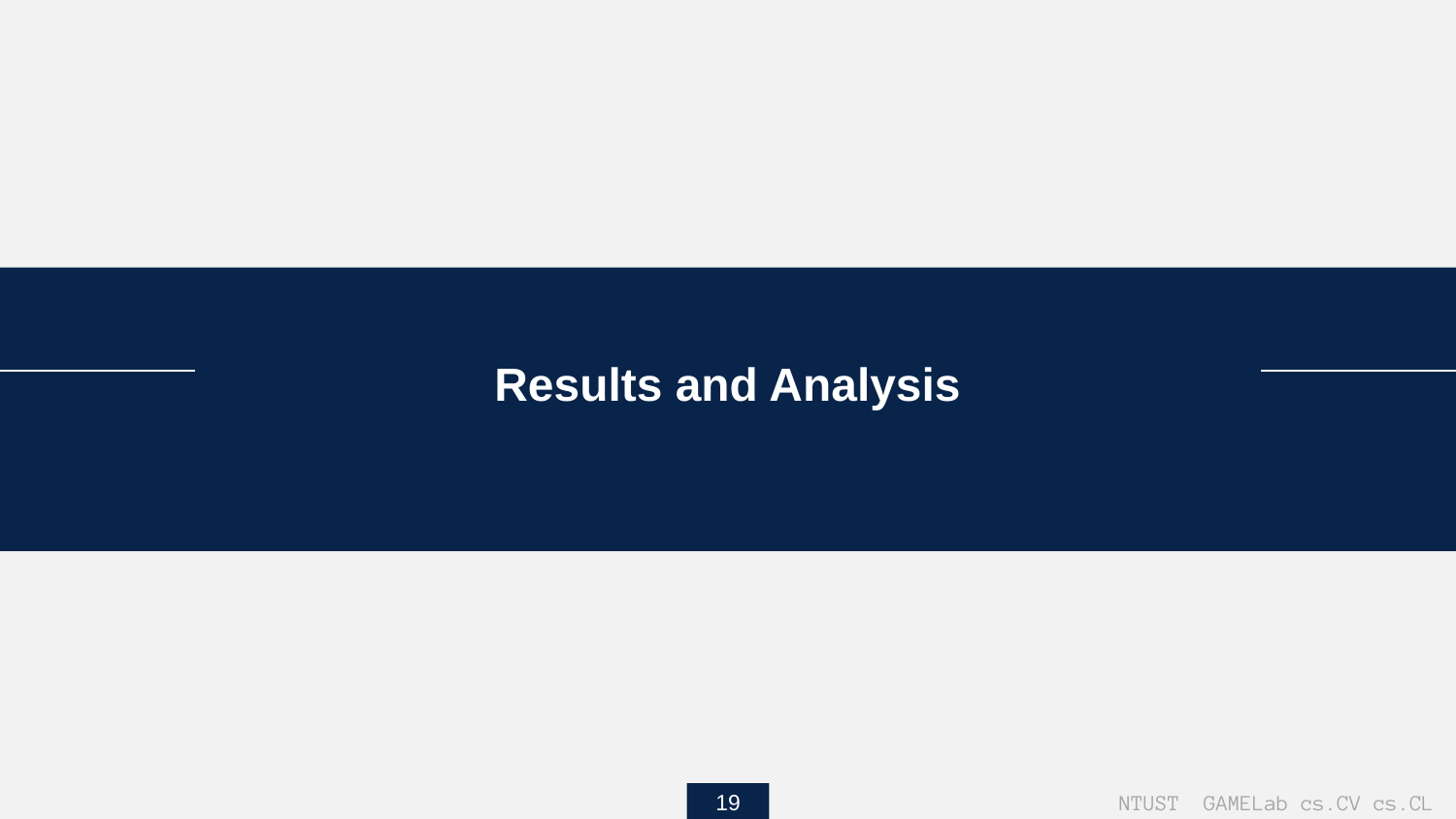

Results and Analysis
19
NTUST  GAMELab cs.CV cs.CL